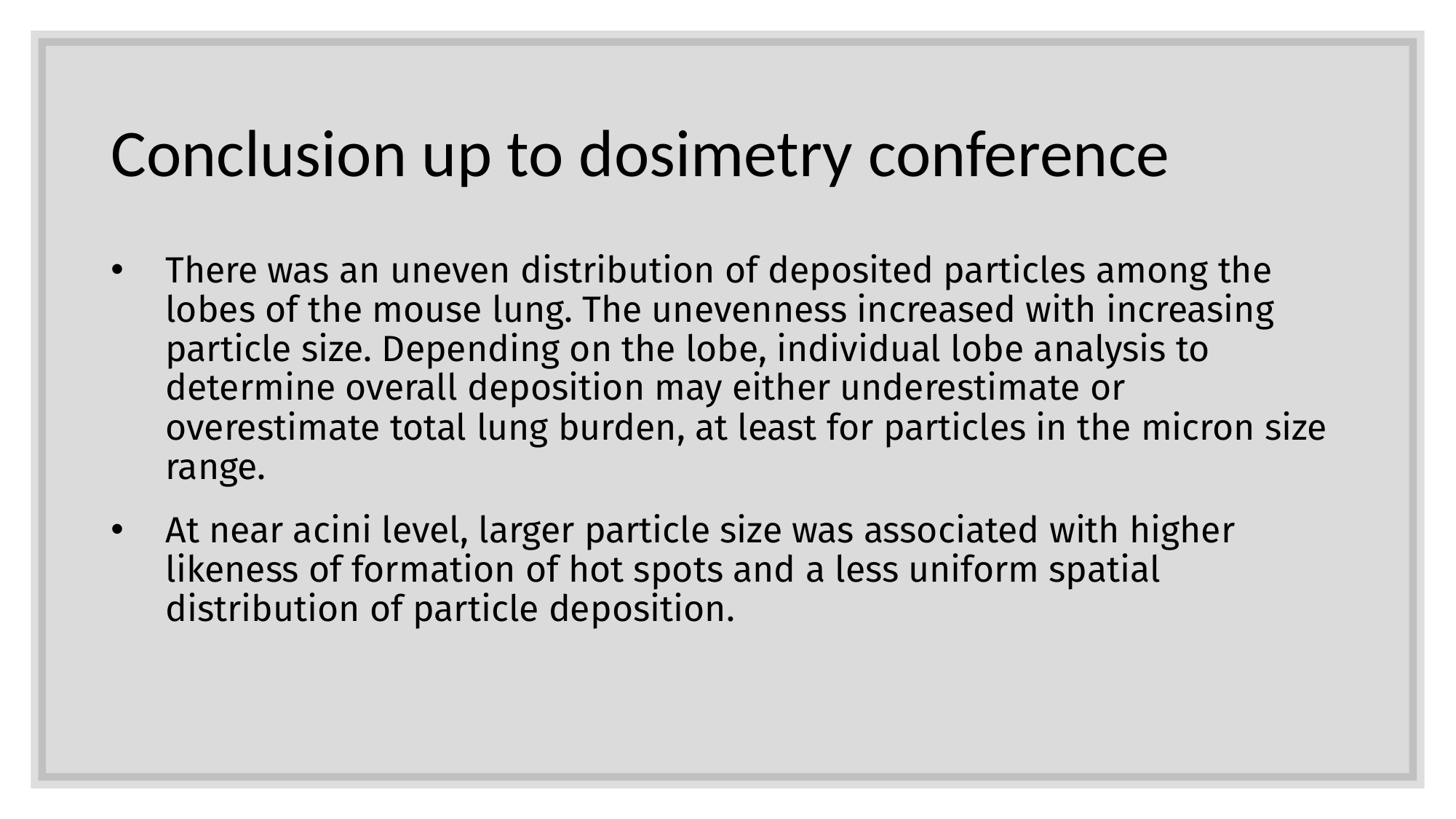

# Conclusion up to dosimetry conference
There was an uneven distribution of deposited particles among the lobes of the mouse lung. The unevenness increased with increasing particle size. Depending on the lobe, individual lobe analysis to determine overall deposition may either underestimate or overestimate total lung burden, at least for particles in the micron size range.
At near acini level, larger particle size was associated with higher likeness of formation of hot spots and a less uniform spatial distribution of particle deposition.